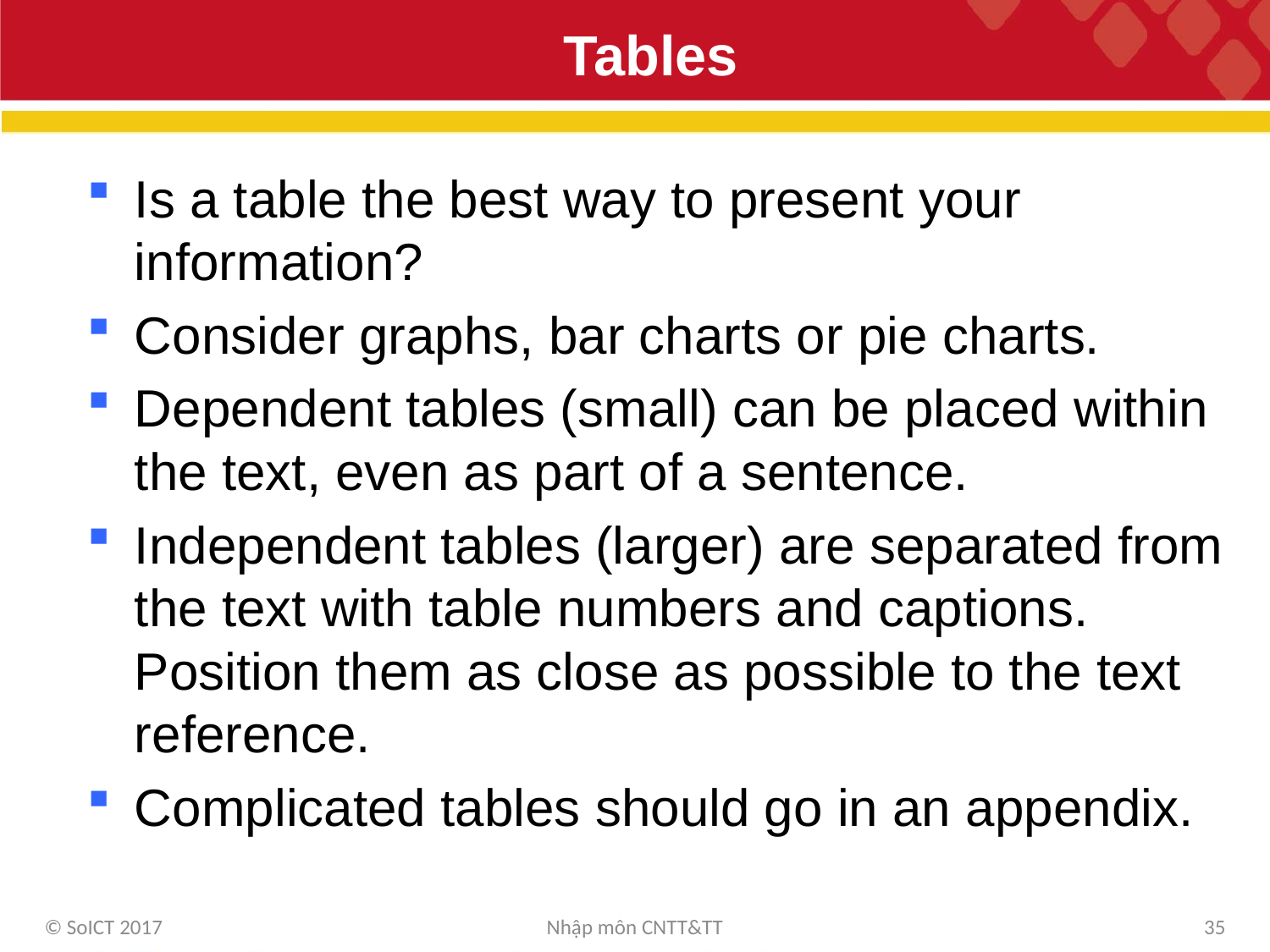

# Tables
Is a table the best way to present your information?
Consider graphs, bar charts or pie charts.
Dependent tables (small) can be placed within the text, even as part of a sentence.
Independent tables (larger) are separated from the text with table numbers and captions. Position them as close as possible to the text reference.
Complicated tables should go in an appendix.
© SoICT 2017
Nhập môn CNTT&TT
35